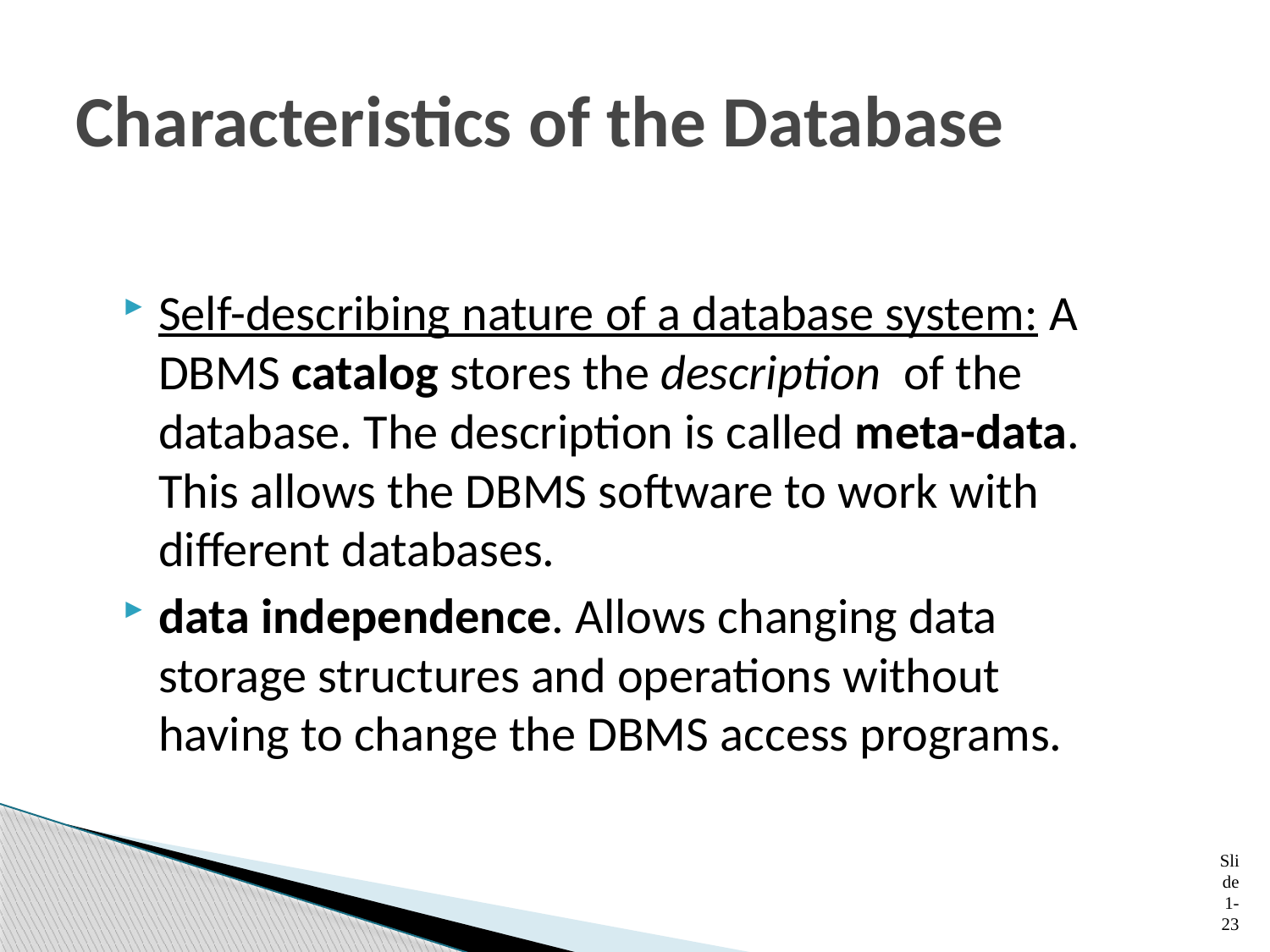

# Characteristics of the Database
Self-describing nature of a database system: A DBMS catalog stores the description  of the database. The description is called meta-data. This allows the DBMS software to work with different databases.
data independence. Allows changing data storage structures and operations without having to change the DBMS access programs.
Slide 1-23